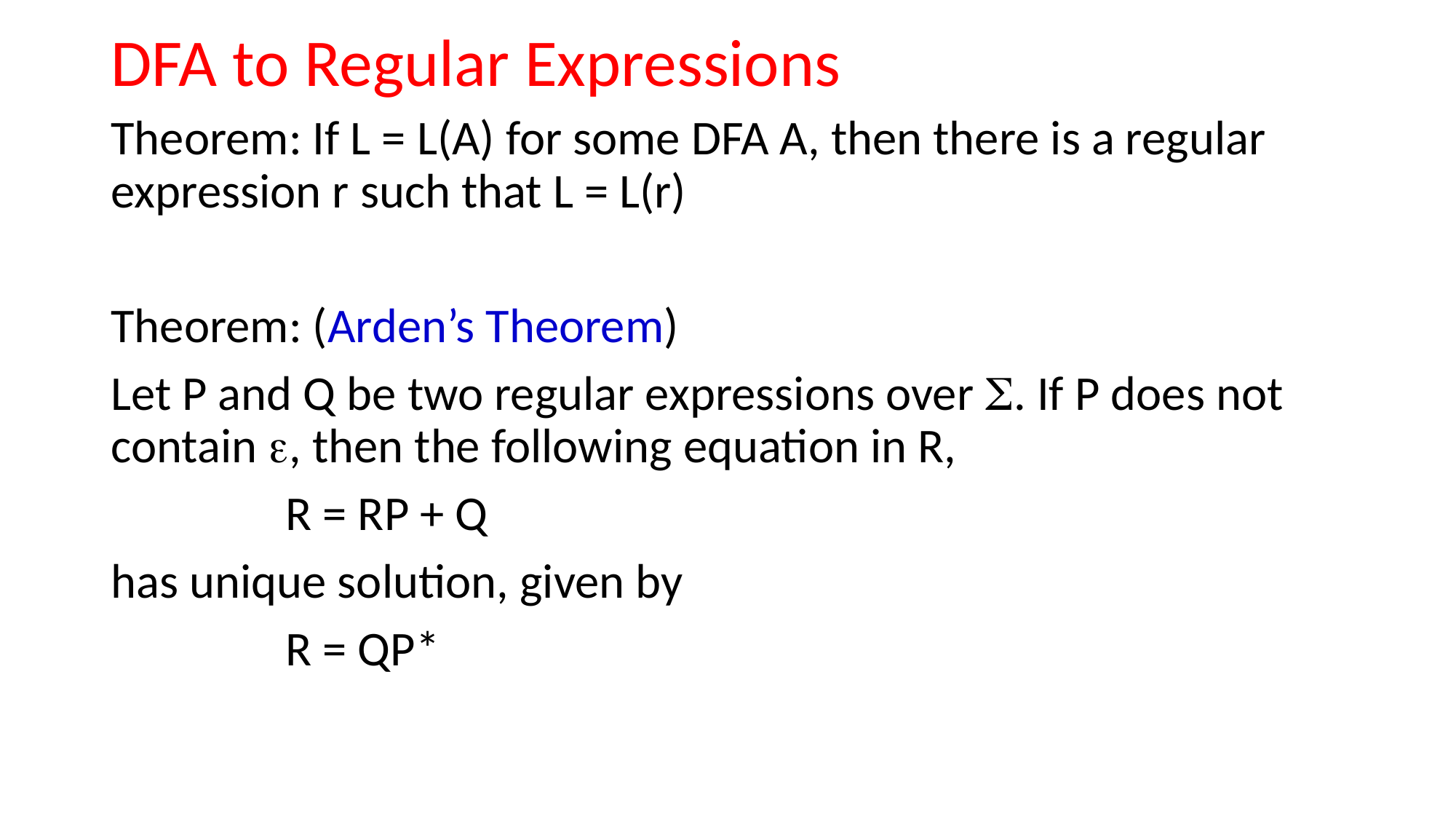

# DFA to Regular Expressions
Theorem: If L = L(A) for some DFA A, then there is a regular expression r such that L = L(r)

Theorem: (Arden’s Theorem)
Let P and Q be two regular expressions over Σ. If P does not contain ε, then the following equation in R,
                R = RP + Q
has unique solution, given by
                R = QP*